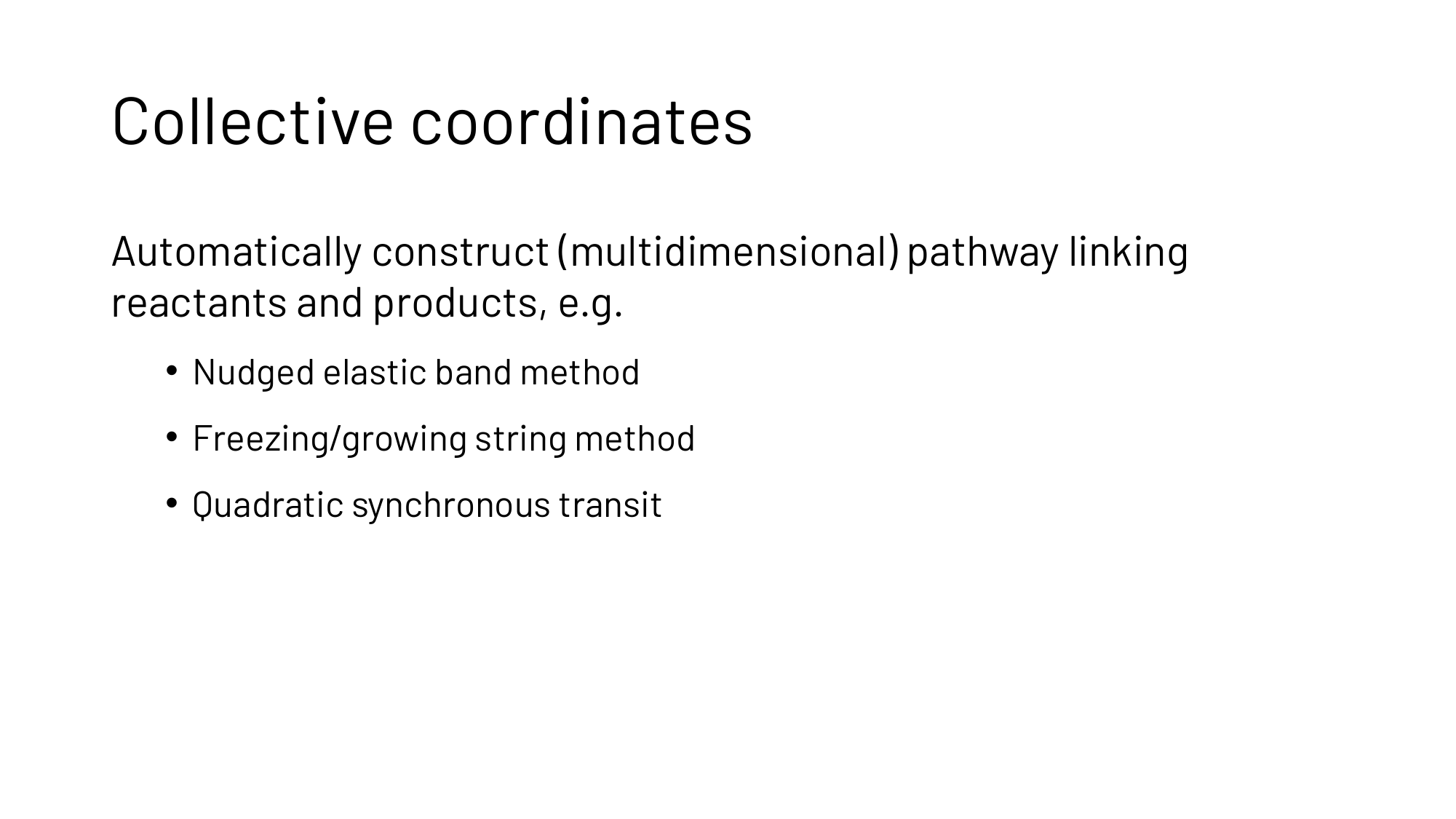

# Collective coordinates
Automatically construct (multidimensional) pathway linking reactants and products, e.g.
Nudged elastic band method
Freezing/growing string method
Quadratic synchronous transit